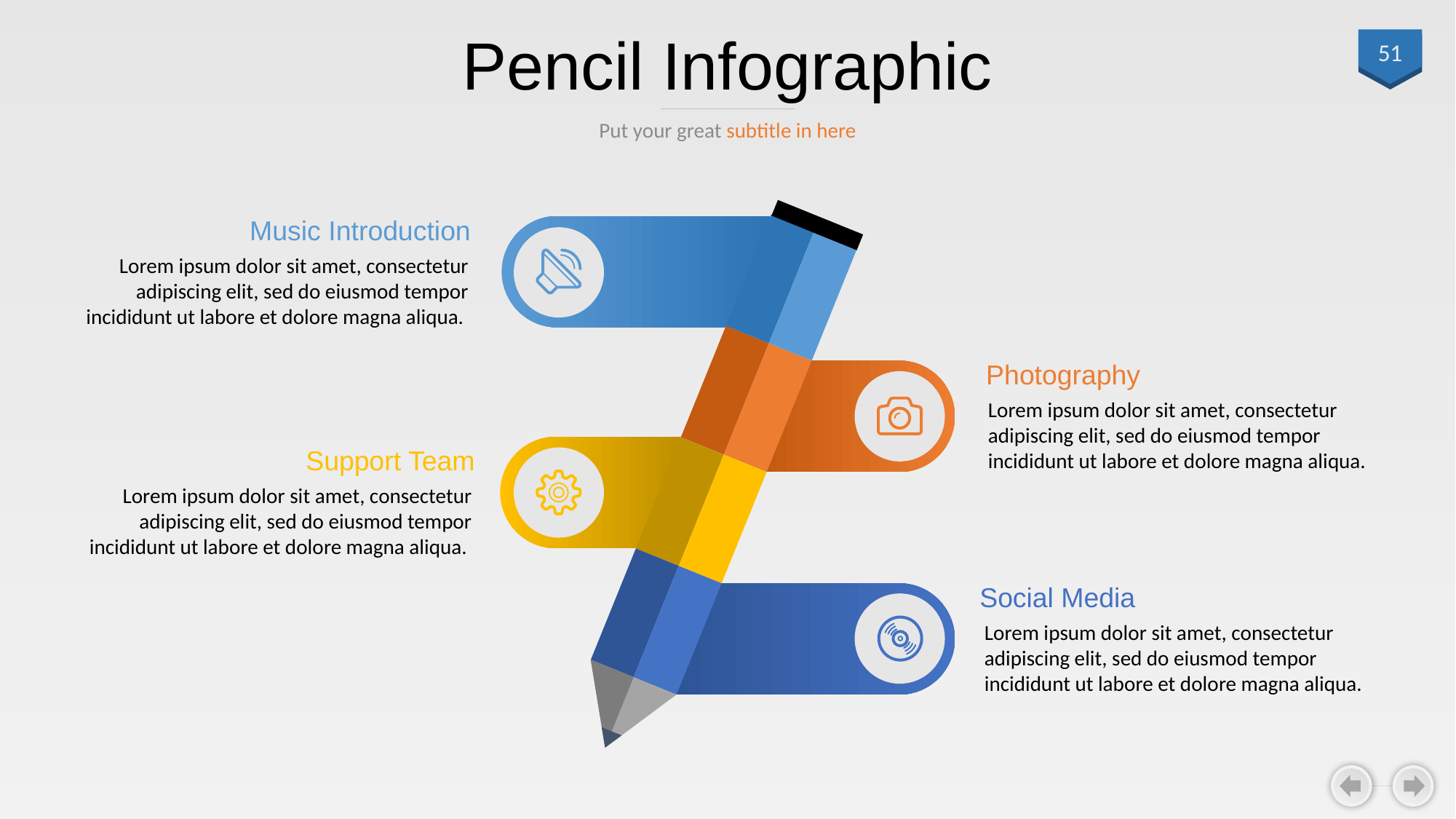

# Pencil Infographic
51
Put your great subtitle in here

Music Introduction
Lorem ipsum dolor sit amet, consectetur adipiscing elit, sed do eiusmod tempor incididunt ut labore et dolore magna aliqua.

Photography
Lorem ipsum dolor sit amet, consectetur adipiscing elit, sed do eiusmod tempor incididunt ut labore et dolore magna aliqua.

Support Team
Lorem ipsum dolor sit amet, consectetur adipiscing elit, sed do eiusmod tempor incididunt ut labore et dolore magna aliqua.

Social Media
Lorem ipsum dolor sit amet, consectetur adipiscing elit, sed do eiusmod tempor incididunt ut labore et dolore magna aliqua.